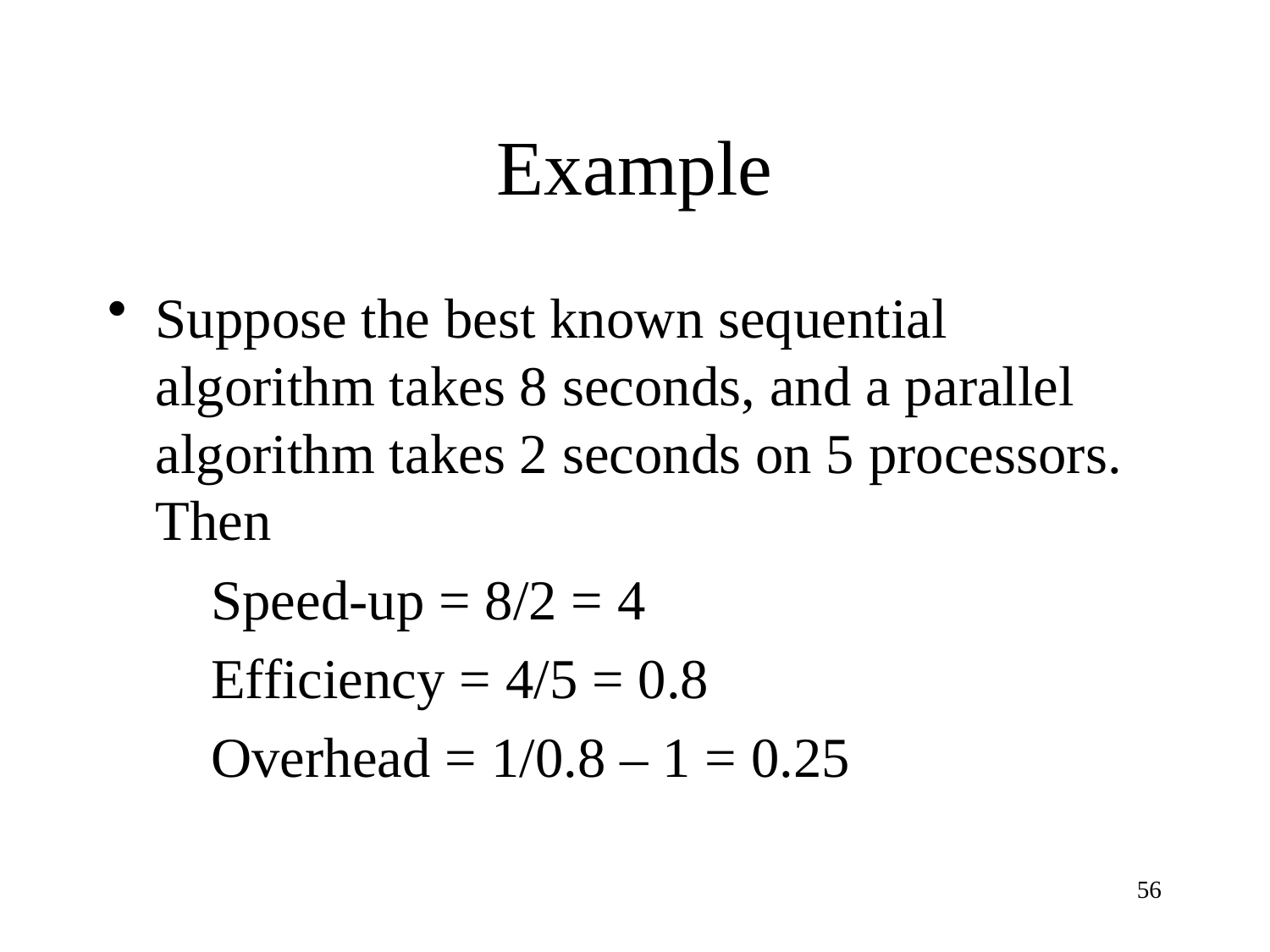

# Example
Suppose the best known sequential algorithm takes 8 seconds, and a parallel algorithm takes 2 seconds on 5 processors. Then
Speed-up = 8/2 = 4
Efficiency = 4/5 = 0.8
Overhead = 1/0.8 – 1 = 0.25
56